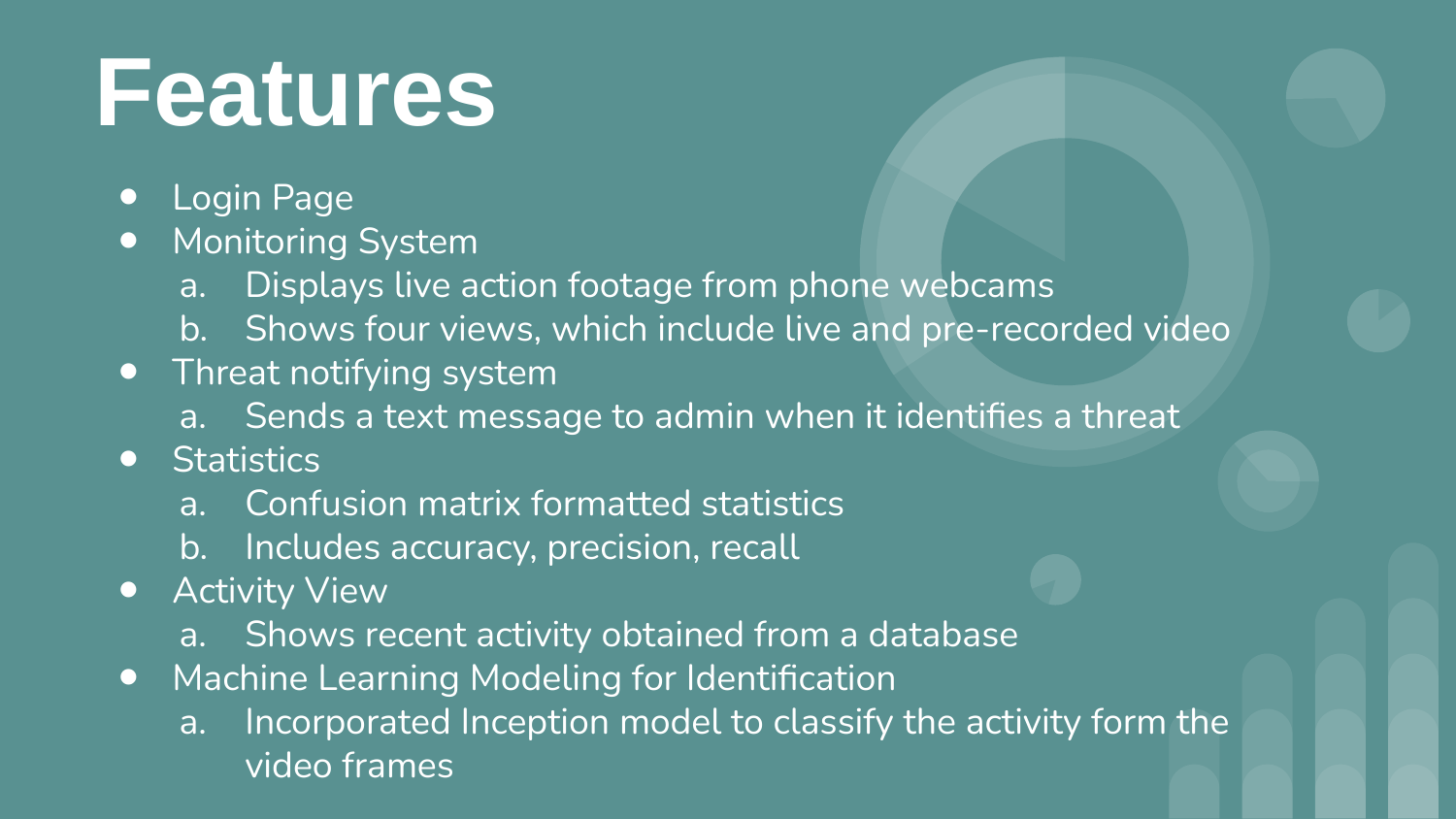

# Features
Login Page
Monitoring System
Displays live action footage from phone webcams
Shows four views, which include live and pre-recorded video
Threat notifying system
Sends a text message to admin when it identifies a threat
Statistics
Confusion matrix formatted statistics
Includes accuracy, precision, recall
Activity View
Shows recent activity obtained from a database
Machine Learning Modeling for Identification
Incorporated Inception model to classify the activity form the video frames